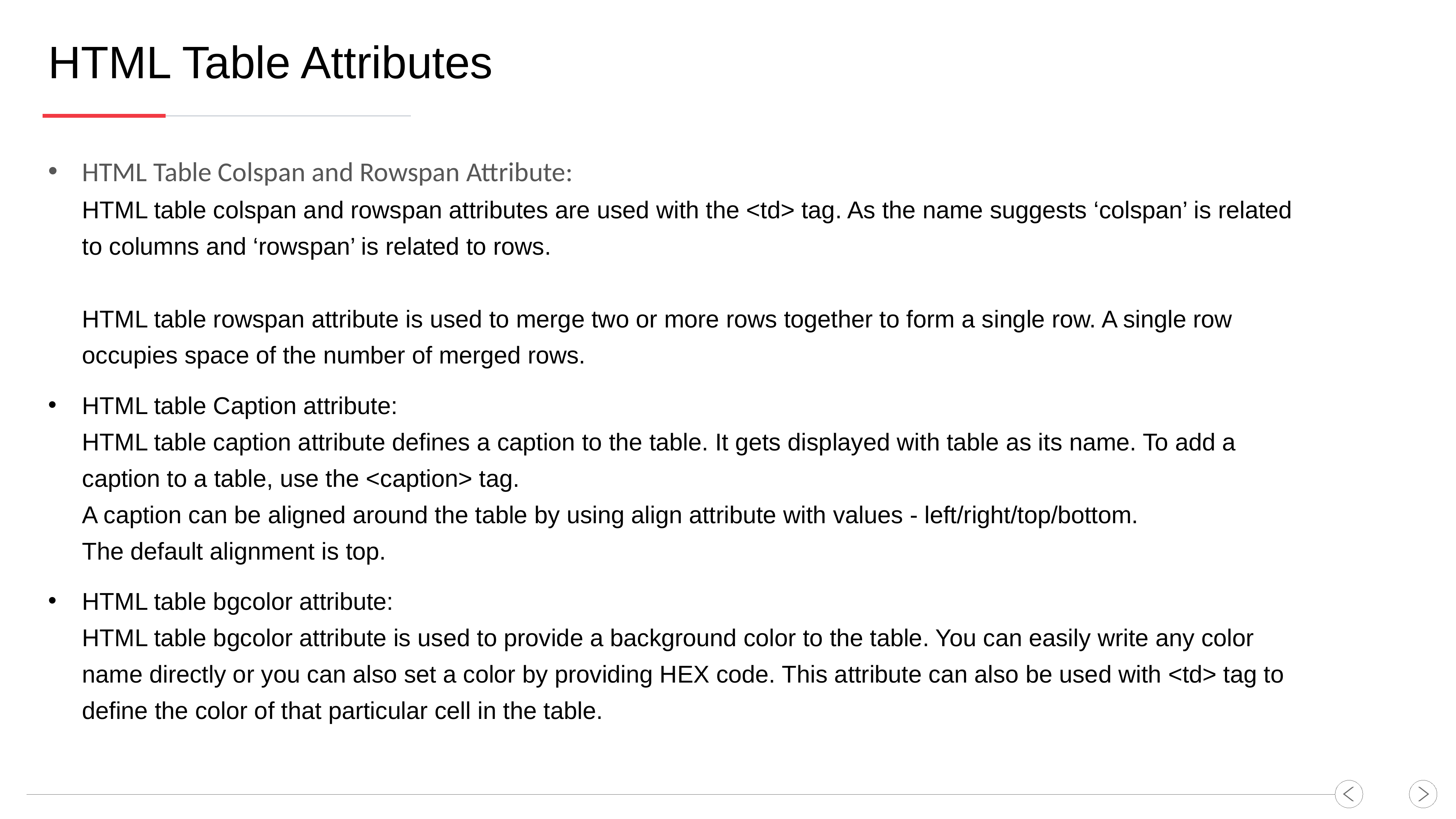

HTML Table Attributes
HTML Table Colspan and Rowspan Attribute:
HTML table colspan and rowspan attributes are used with the <td> tag. As the name suggests ‘colspan’ is related to columns and ‘rowspan’ is related to rows.
HTML table rowspan attribute is used to merge two or more rows together to form a single row. A single row occupies space of the number of merged rows.
HTML table Caption attribute:
HTML table caption attribute defines a caption to the table. It gets displayed with table as its name. To add a caption to a table, use the <caption> tag.
A caption can be aligned around the table by using align attribute with values - left/right/top/bottom.
The default alignment is top.
HTML table bgcolor attribute:
HTML table bgcolor attribute is used to provide a background color to the table. You can easily write any color name directly or you can also set a color by providing HEX code. This attribute can also be used with <td> tag to define the color of that particular cell in the table.